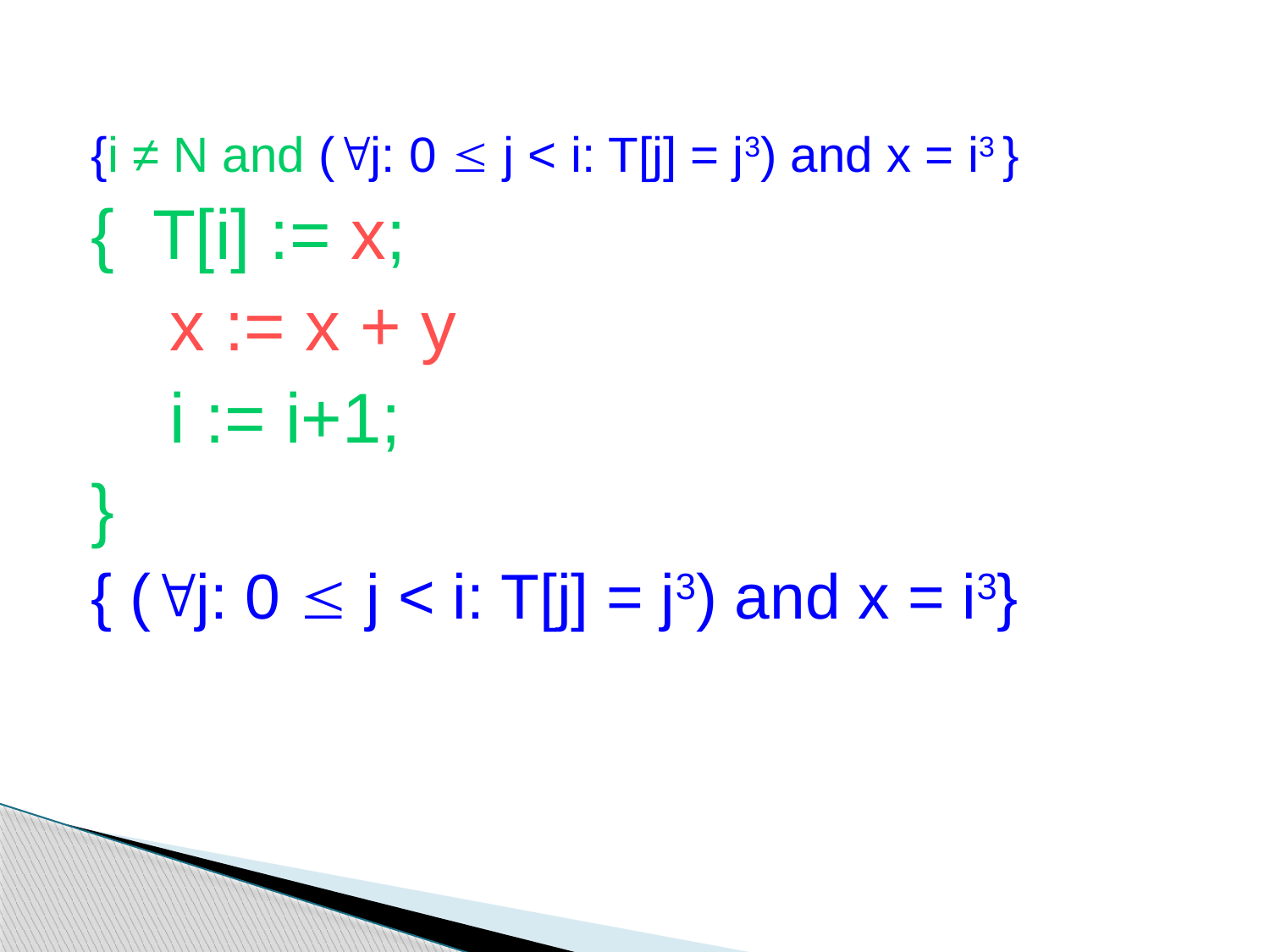

{i ≠ N and (∀j: 0 ≤ j < i: T[j] = j3) and x = i3 }
{  T[i] := x;
    x := x + y
    i := i+1;
}
{ (∀j: 0 ≤ j < i: T[j] = j3) and x = i3}